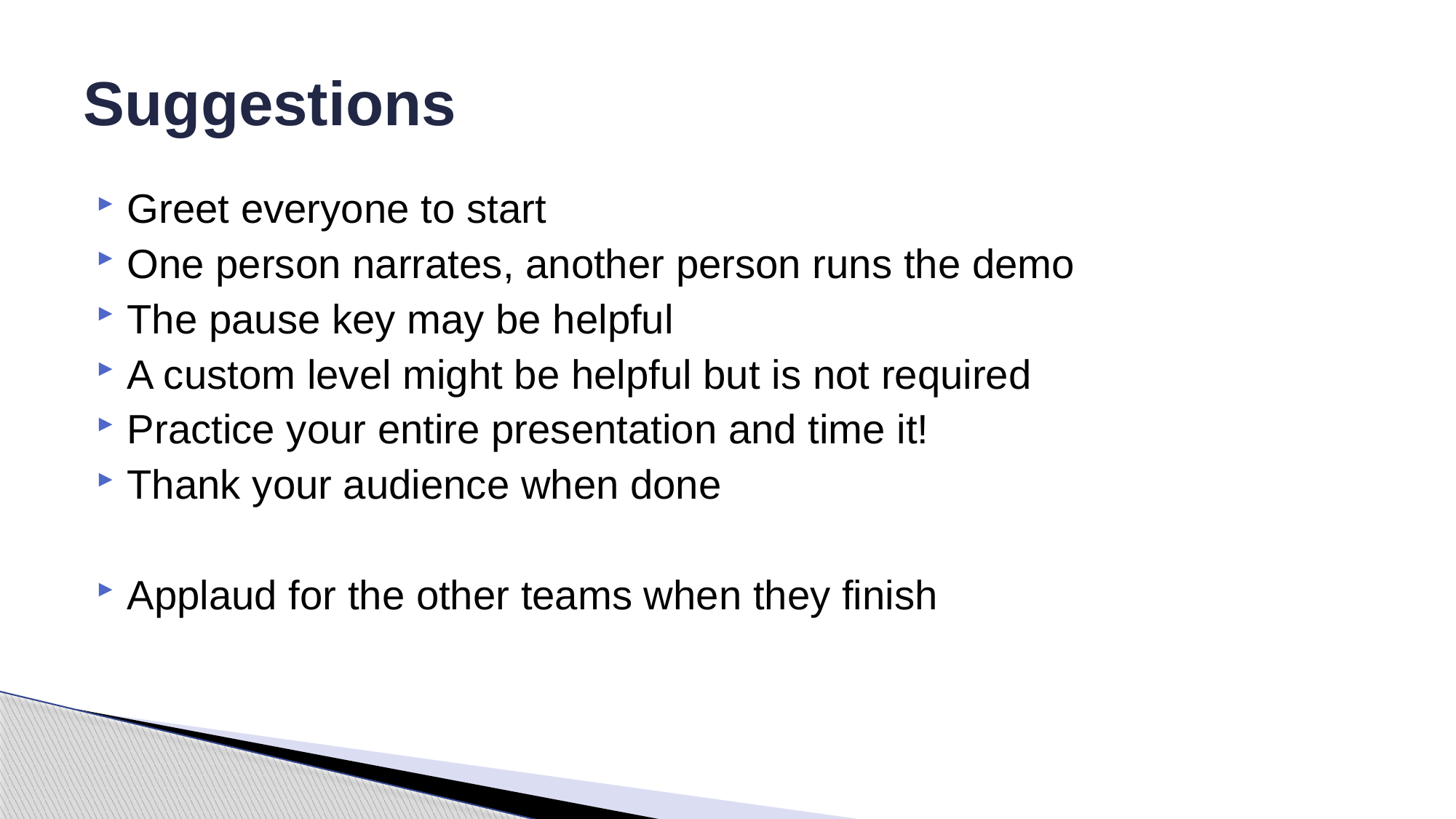

# Suggestions
Greet everyone to start
One person narrates, another person runs the demo
The pause key may be helpful
A custom level might be helpful but is not required
Practice your entire presentation and time it!
Thank your audience when done

Applaud for the other teams when they finish